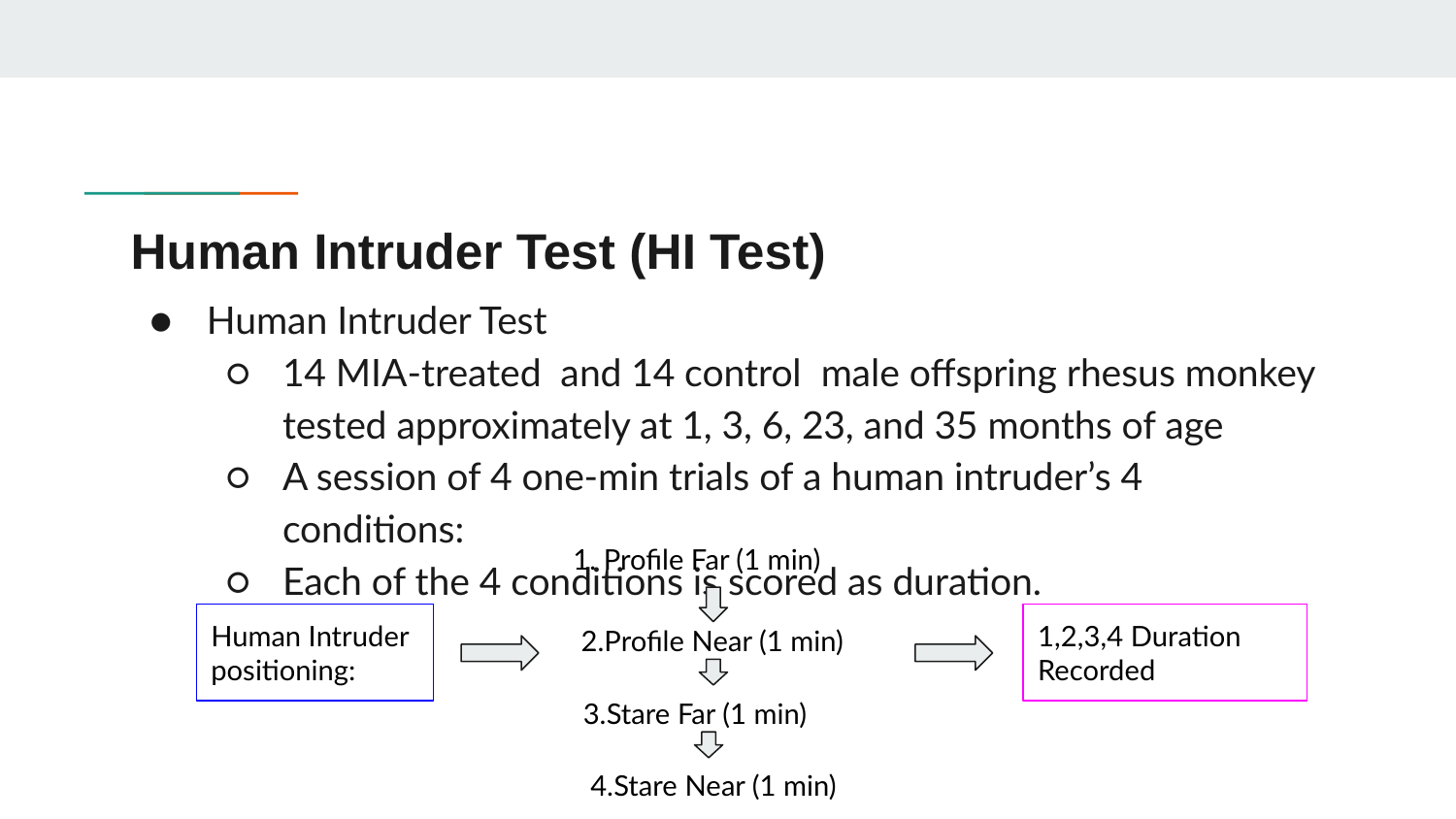

# Human Intruder Test (HI Test)
Human Intruder Test
14 MIA-treated  and 14 control  male offspring rhesus monkey tested approximately at 1, 3, 6, 23, and 35 months of age
A session of 4 one-min trials of a human intruder’s 4 conditions:
Each of the 4 conditions is scored as duration.

1. Profile Far (1 min)

Human Intruder positioning:
1,2,3,4 Duration Recorded
2.Profile Near (1 min)

3.Stare Far (1 min)

 4.Stare Near (1 min)